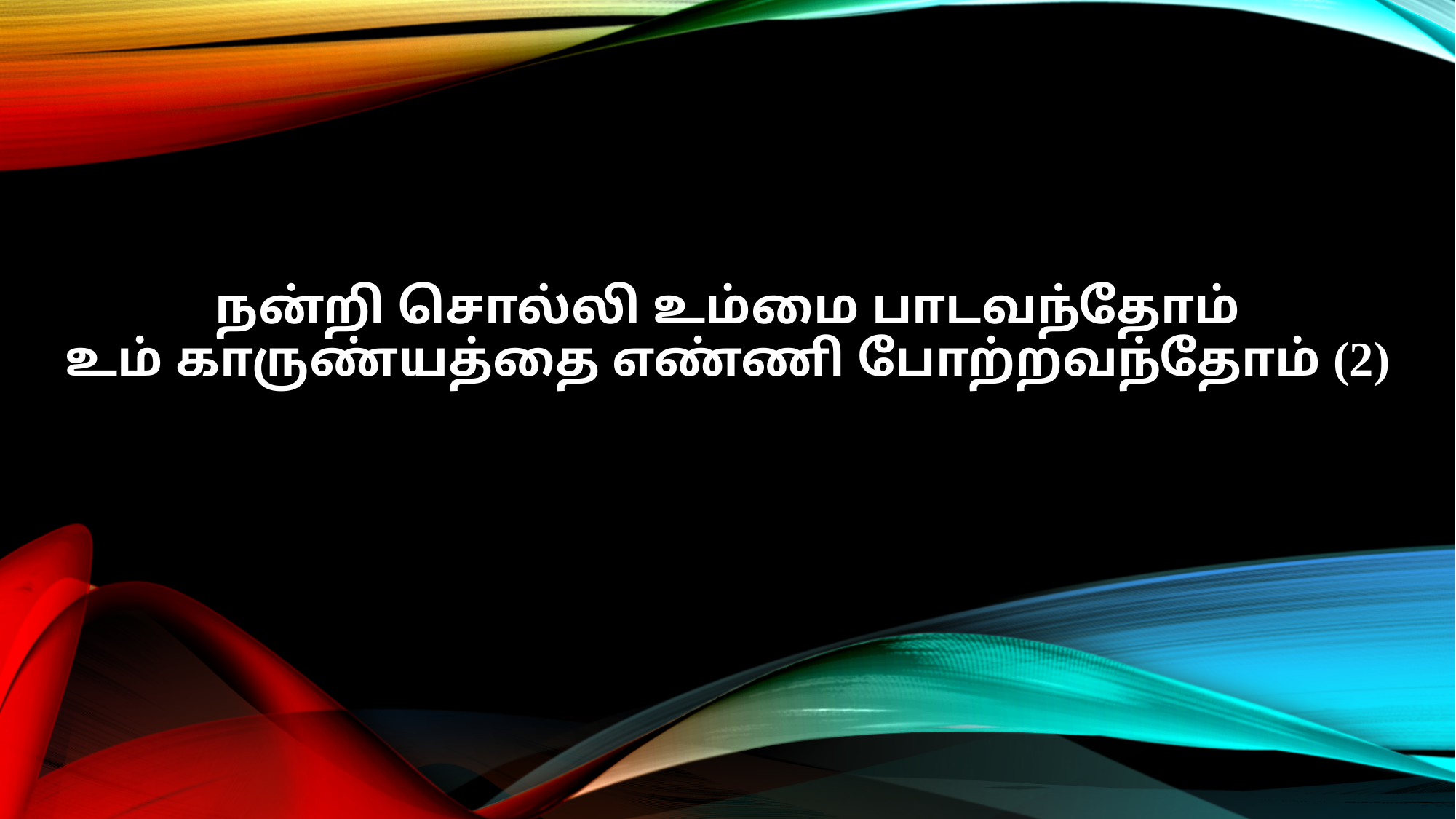

நன்றி சொல்லி உம்மை பாடவந்தோம்
உம் காருண்யத்தை எண்ணி போற்றவந்தோம் (2)